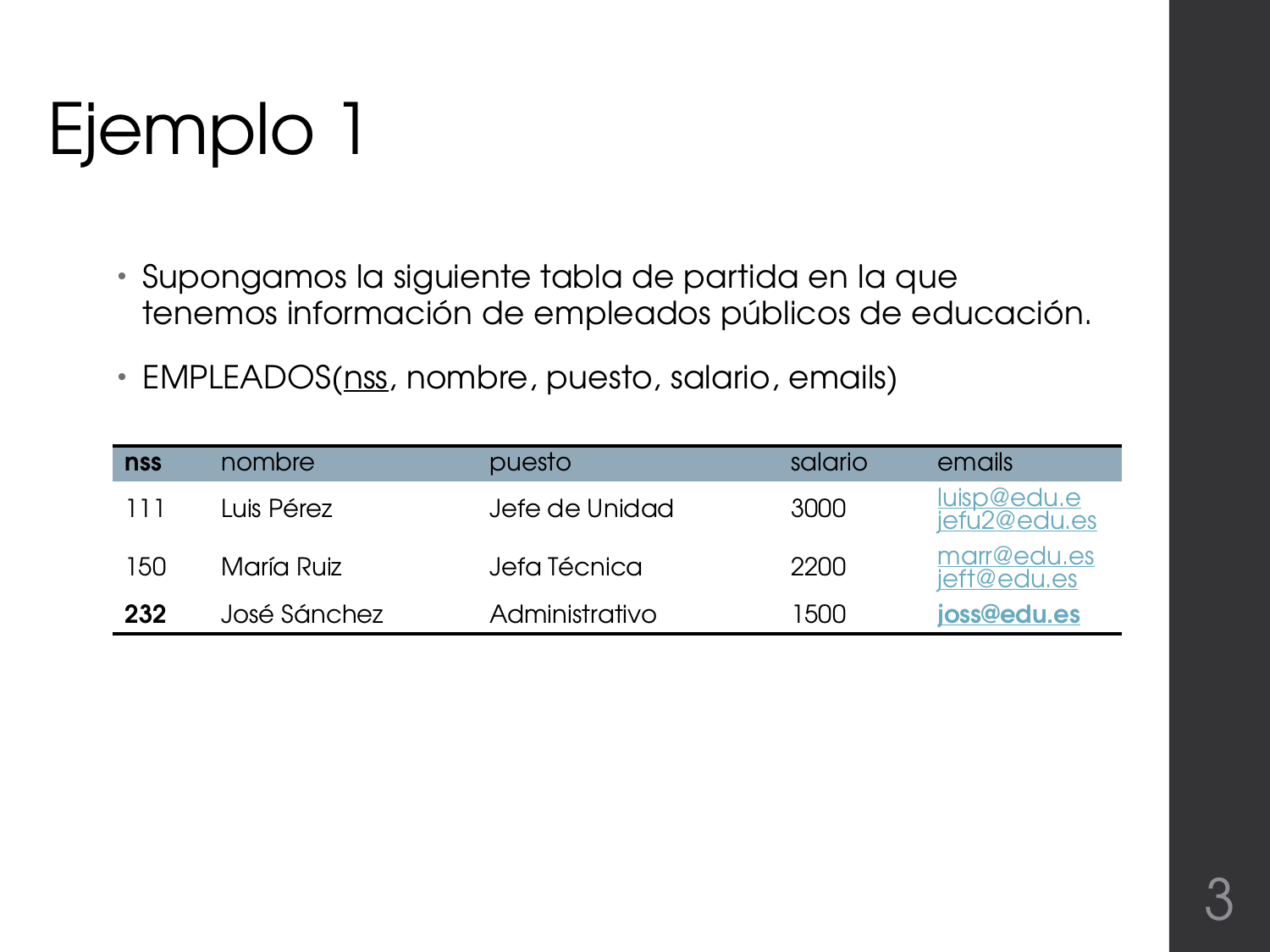

# Ejemplo 1
Supongamos la siguiente tabla de partida en la que tenemos información de empleados públicos de educación.
EMPLEADOS(nss, nombre, puesto, salario, emails)

| nss | nombre | puesto | salario | emails |
| --- | --- | --- | --- | --- |
| 111 | Luis Pérez | Jefe de Unidad | 3000 | luisp@edu.e jefu2@edu.es |
| 150 | María Ruiz | Jefa Técnica | 2200 | marr@edu.es jeft@edu.es |
| 232 | José Sánchez | Administrativo | 1500 | joss@edu.es |
3